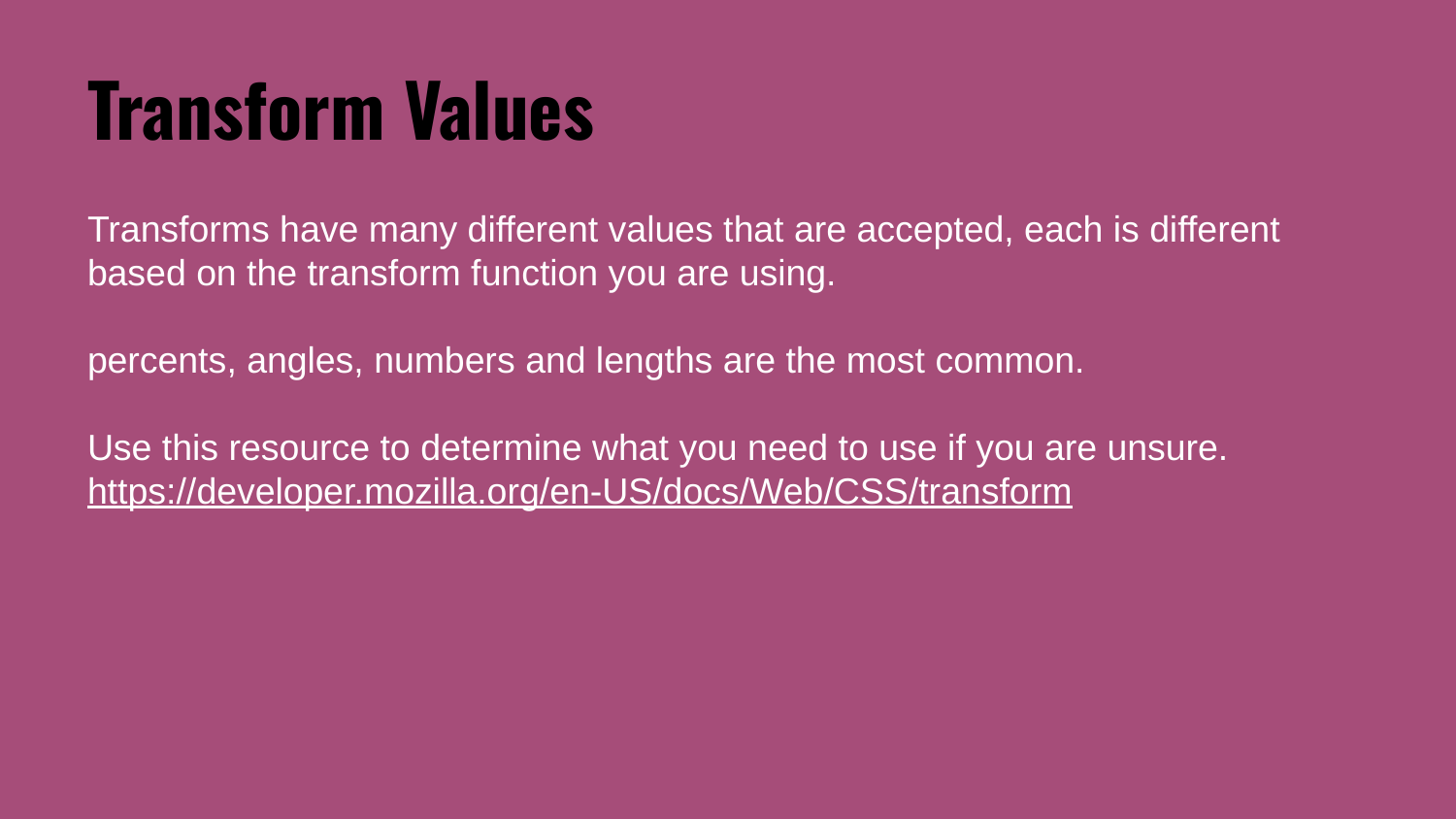

# Transform Values
Transforms have many different values that are accepted, each is different based on the transform function you are using.

percents, angles, numbers and lengths are the most common.

Use this resource to determine what you need to use if you are unsure.
https://developer.mozilla.org/en-US/docs/Web/CSS/transform